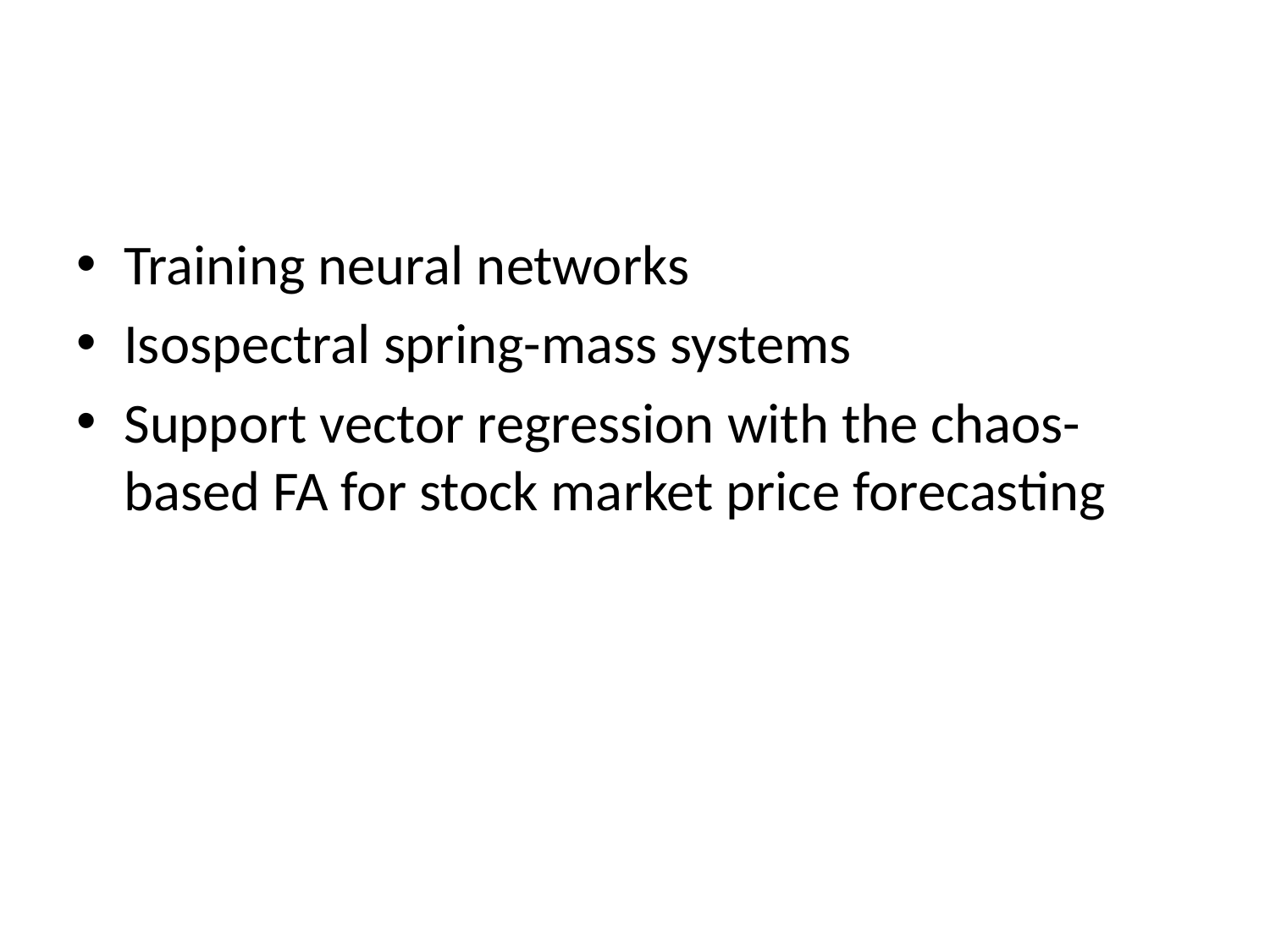

#
Training neural networks
Isospectral spring-mass systems
Support vector regression with the chaos-based FA for stock market price forecasting